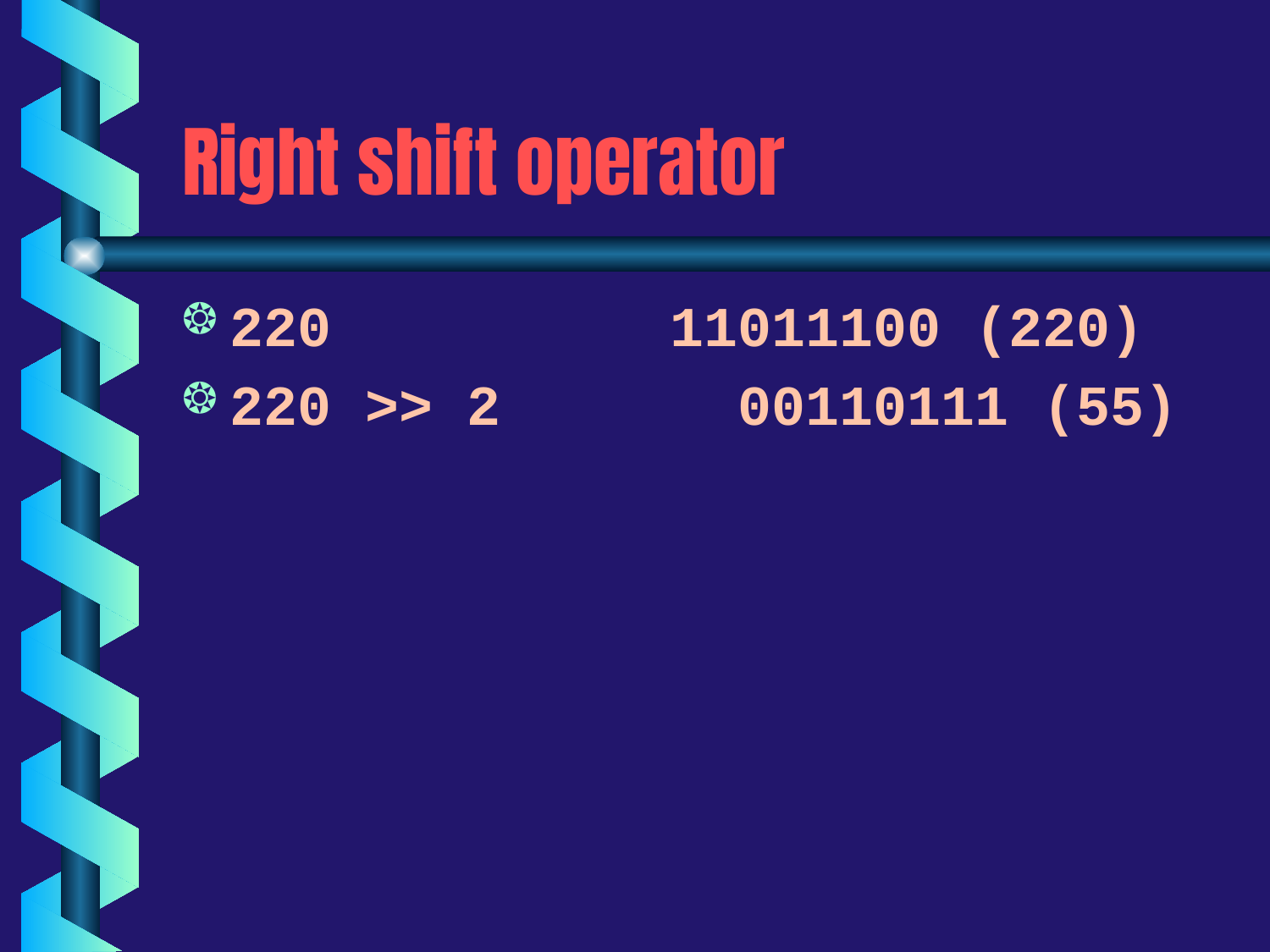

# Right shift operator
220          11011100 (220)
220 >> 2		00110111 (55)